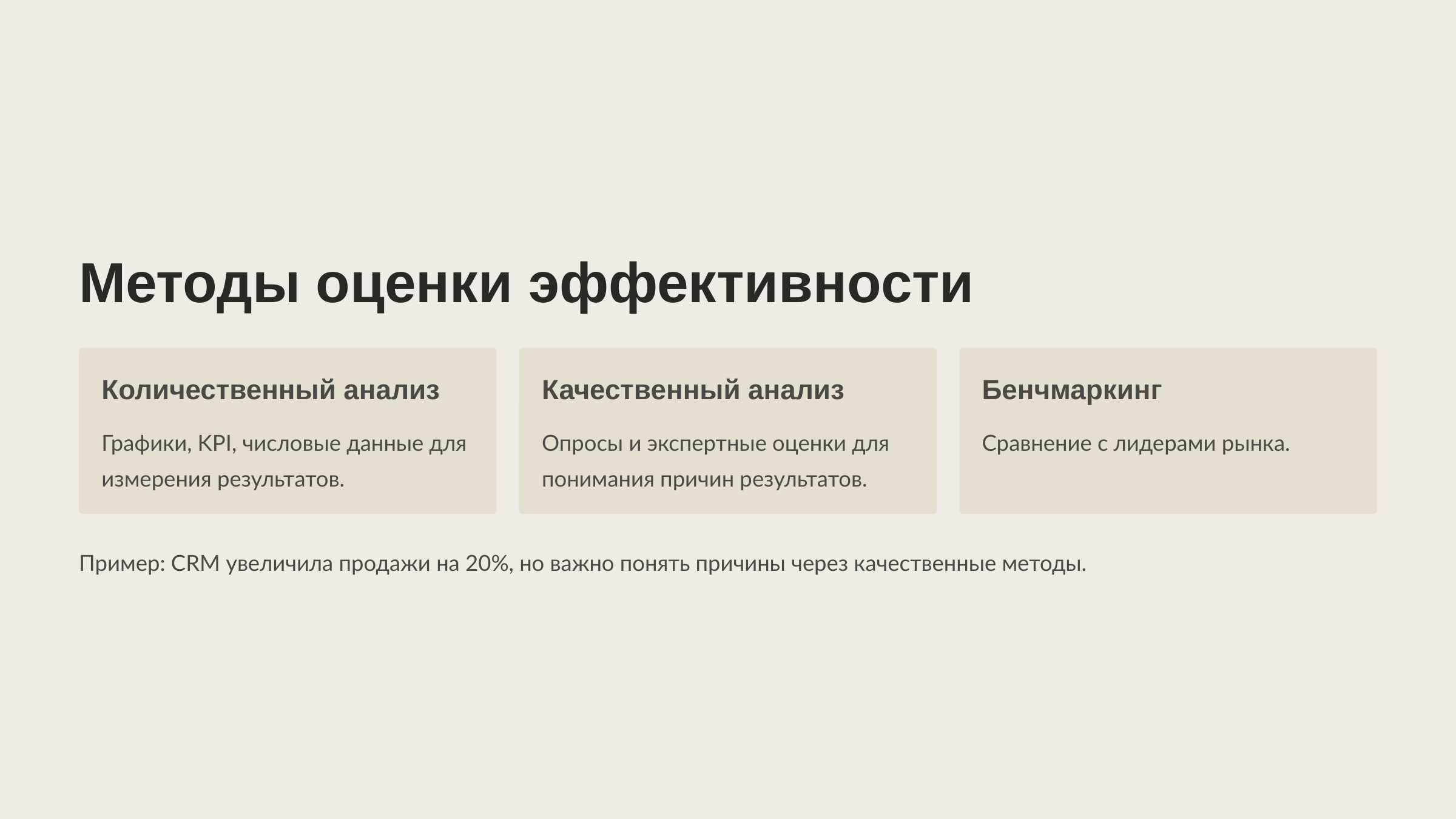

Методы оценки эффективности

Количественный анализ
Качественный анализ
Бенчмаркинг
Графики, KPI, числовые данные для измерения результатов.
Опросы и экспертные оценки для понимания причин результатов.
Сравнение с лидерами рынка.
Пример: CRM увеличила продажи на 20%, но важно понять причины через качественные методы.